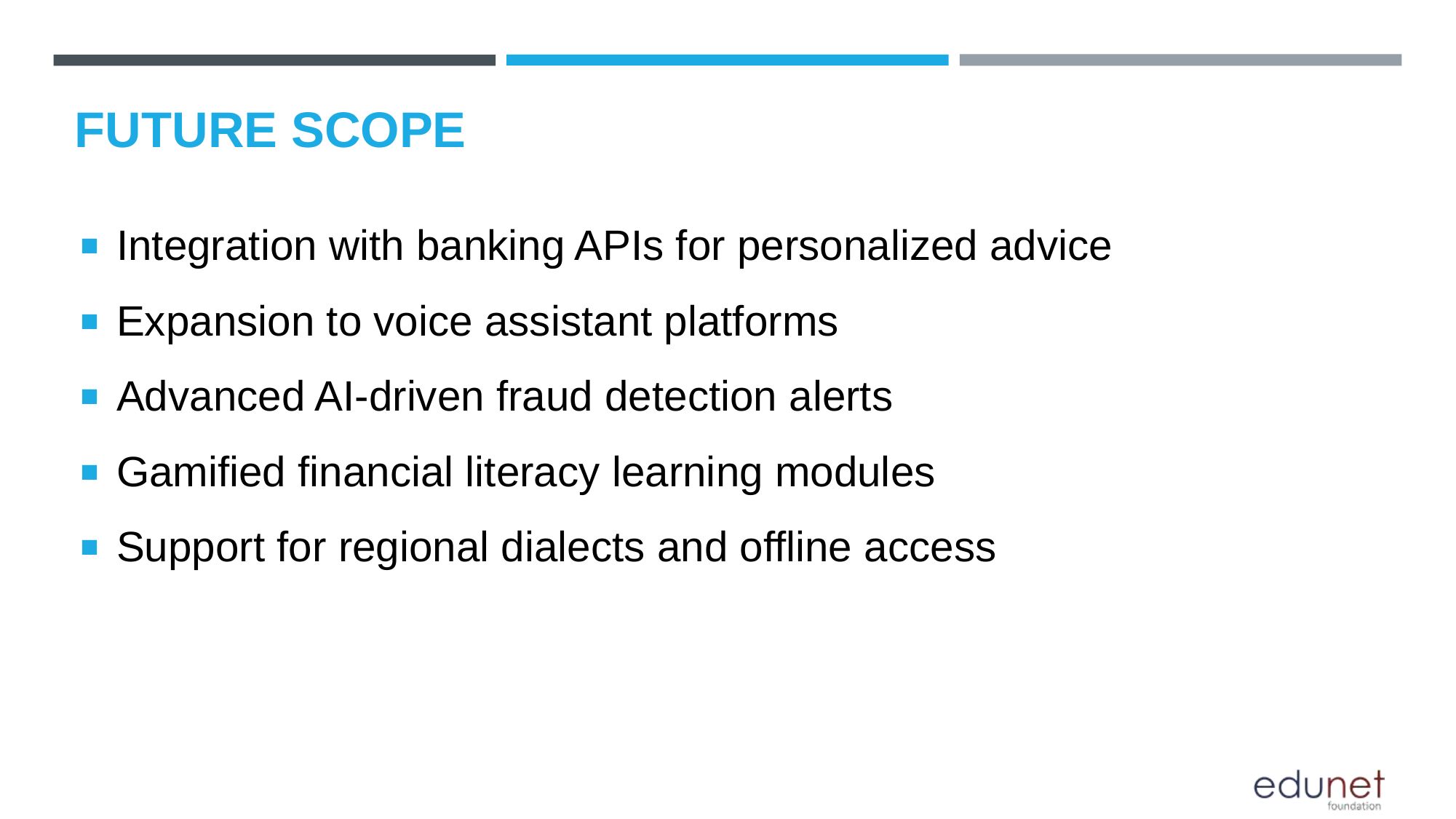

# FUTURE SCOPE
Integration with banking APIs for personalized advice
Expansion to voice assistant platforms
Advanced AI-driven fraud detection alerts
Gamified financial literacy learning modules
Support for regional dialects and offline access